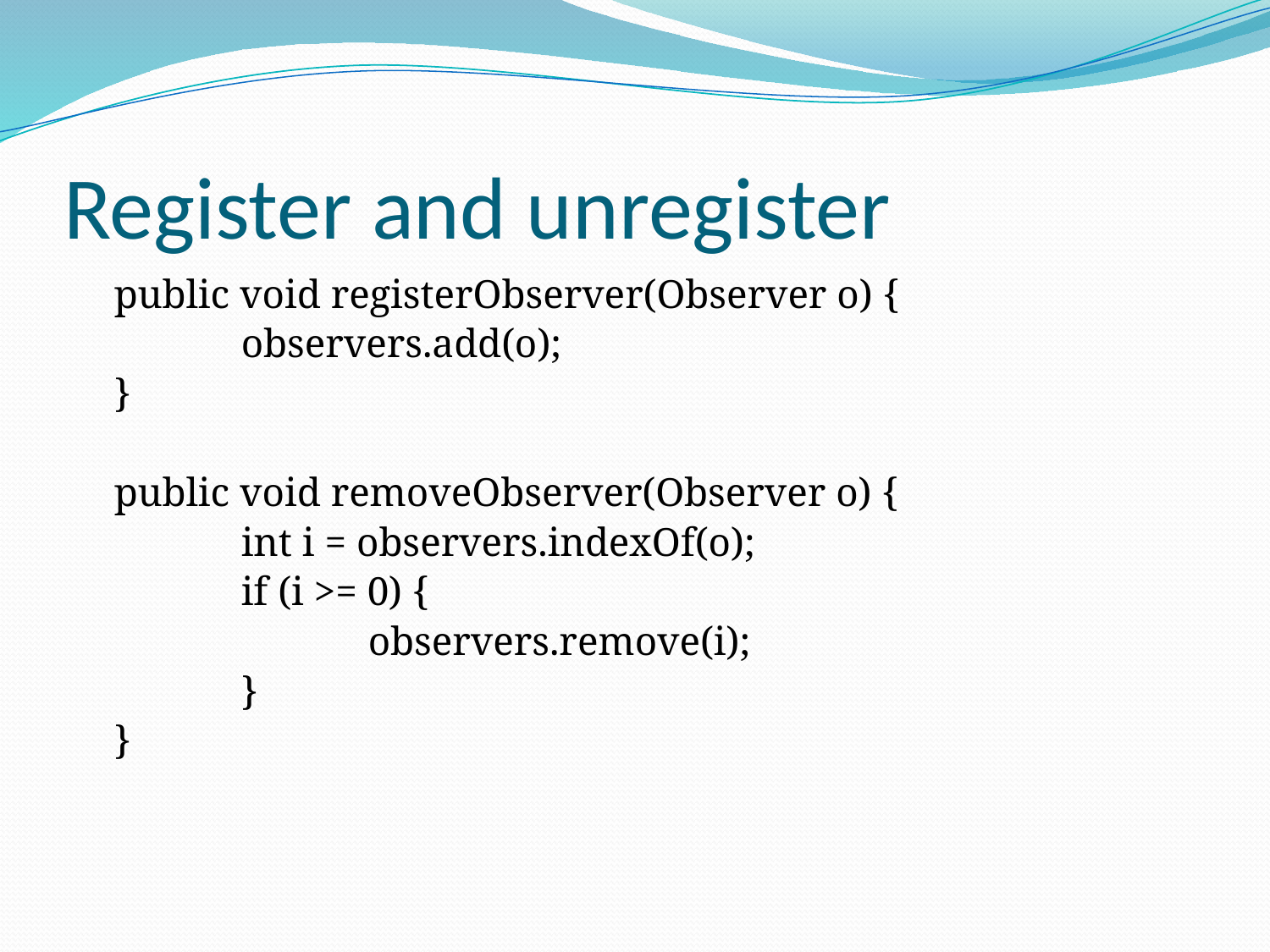

# Register and unregister
	public void registerObserver(Observer o) {
		observers.add(o);
	}

	public void removeObserver(Observer o) {
		int i = observers.indexOf(o);
		if (i >= 0) {
			observers.remove(i);
		}
	}